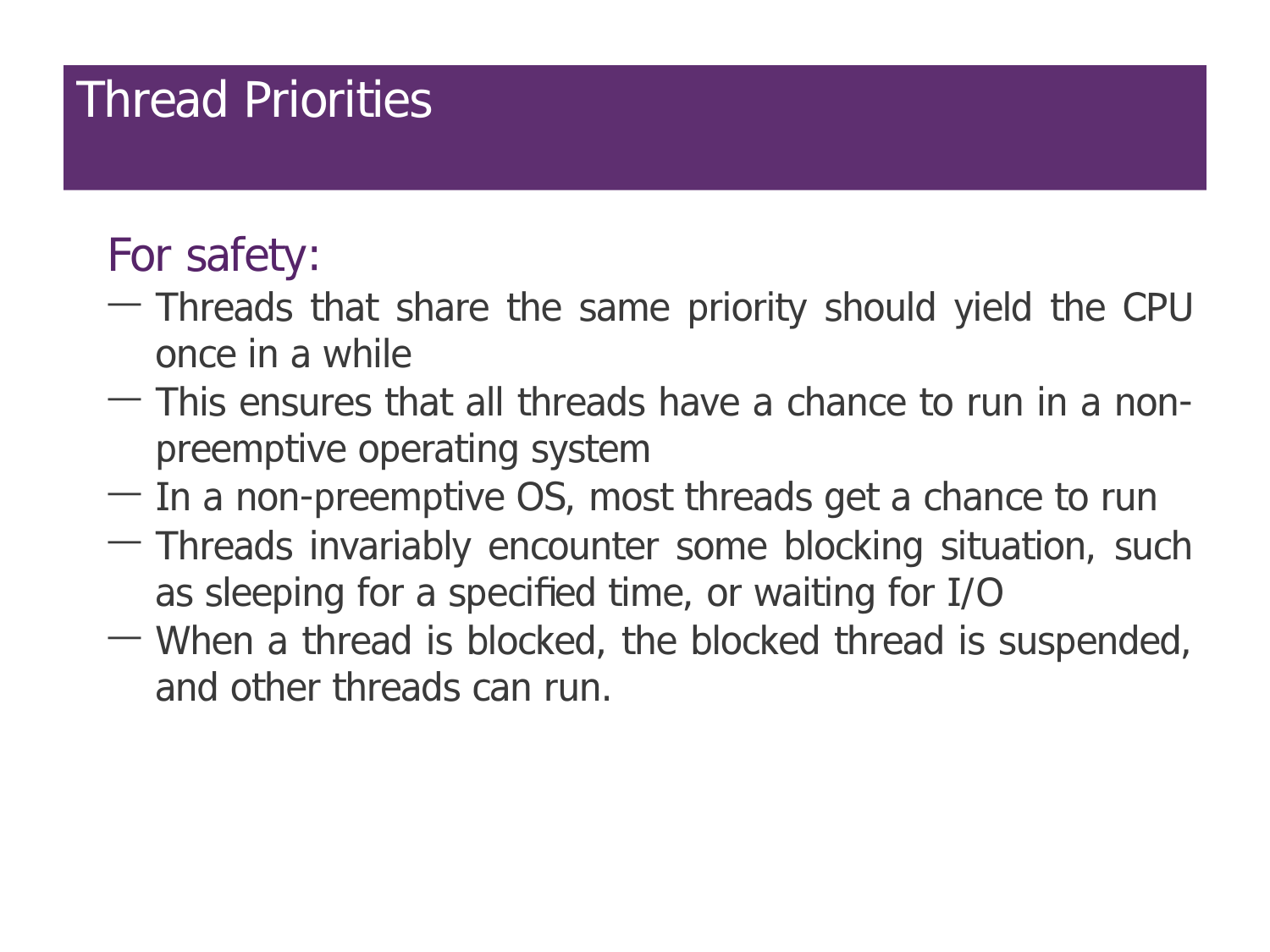

# Thread Priorities
	For safety:
Threads that share the same priority should yield the CPU once in a while
This ensures that all threads have a chance to run in a non-preemptive operating system
In a non-preemptive OS, most threads get a chance to run
Threads invariably encounter some blocking situation, such as sleeping for a specified time, or waiting for I/O
When a thread is blocked, the blocked thread is suspended, and other threads can run.